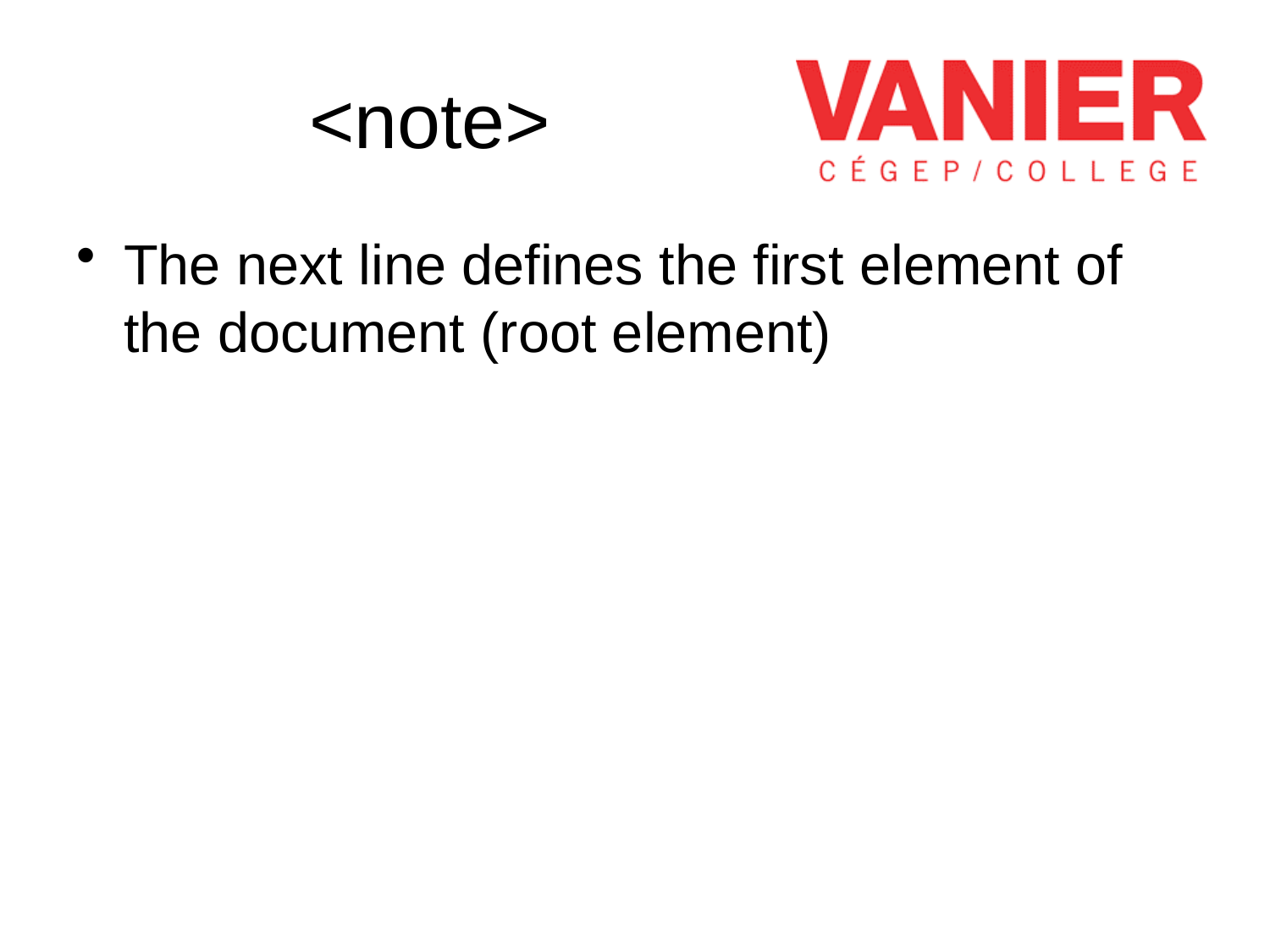

# <note>
The next line defines the first element of the document (root element)